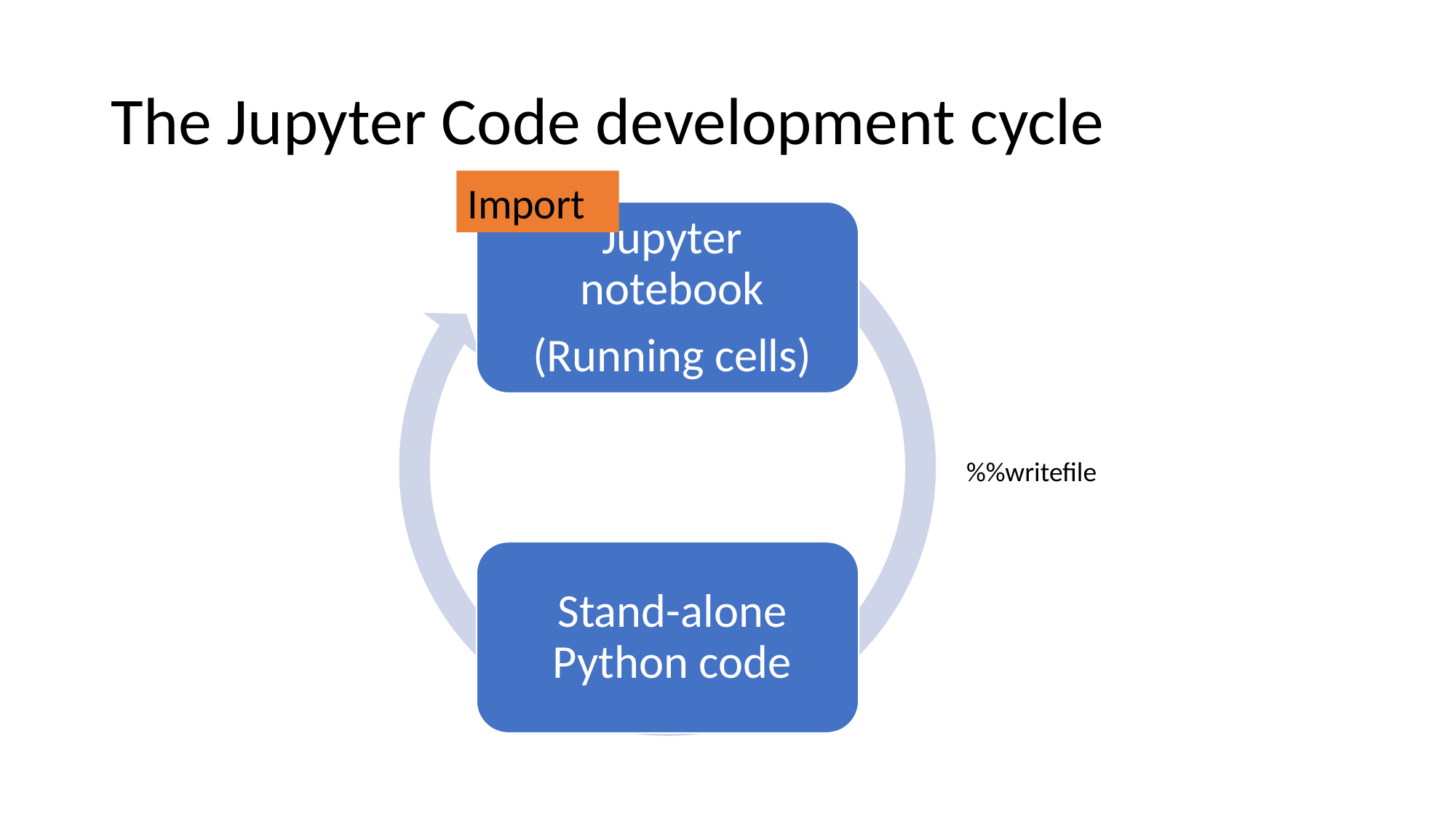

# The Jupyter Code development cycle
Import
Jupyter notebook
(Running cells)
Stand-alone Python code
%%writefile